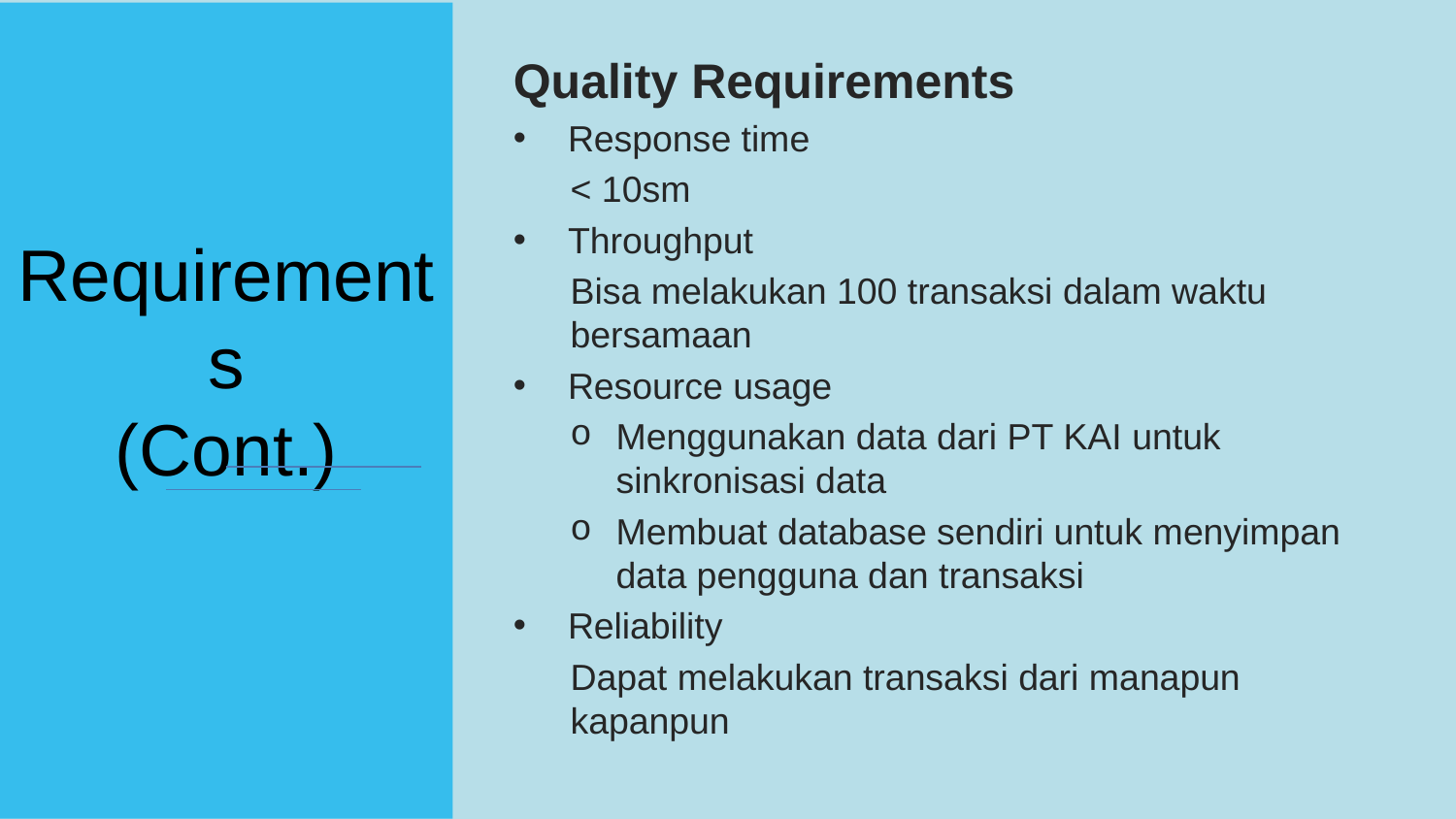

Quality Requirements
Response time
< 10sm
Throughput
Bisa melakukan 100 transaksi dalam waktu bersamaan
Resource usage
Menggunakan data dari PT KAI untuk sinkronisasi data
Membuat database sendiri untuk menyimpan data pengguna dan transaksi
Reliability
Dapat melakukan transaksi dari manapun kapanpun
# Requirements (Cont.)